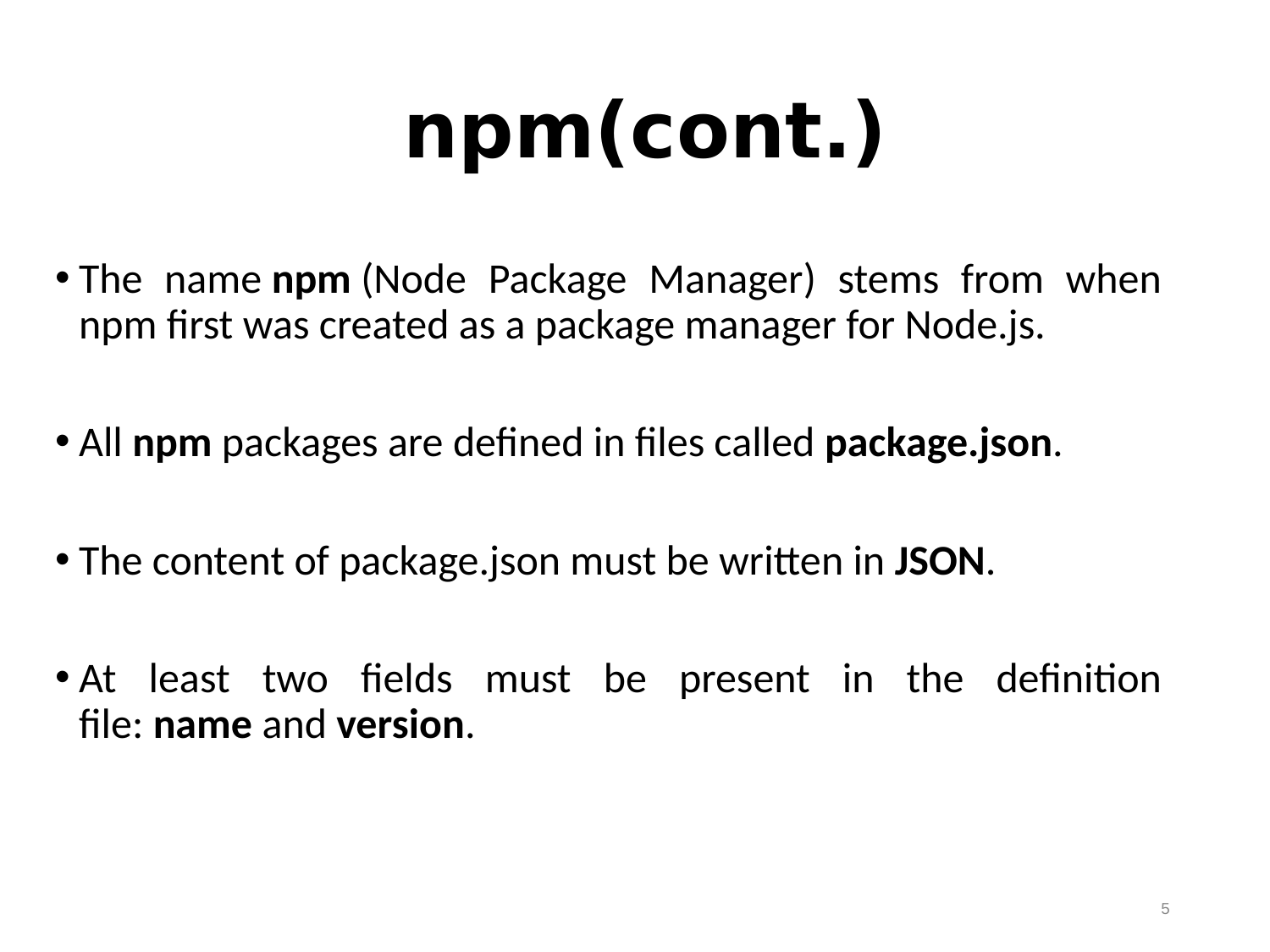

npm(cont.)

The name npm (Node Package Manager) stems from when npm first was created as a package manager for Node.js.

All npm packages are defined in files called package.json.

The content of package.json must be written in JSON.

At least two fields must be present in the definition file: name and version.
5